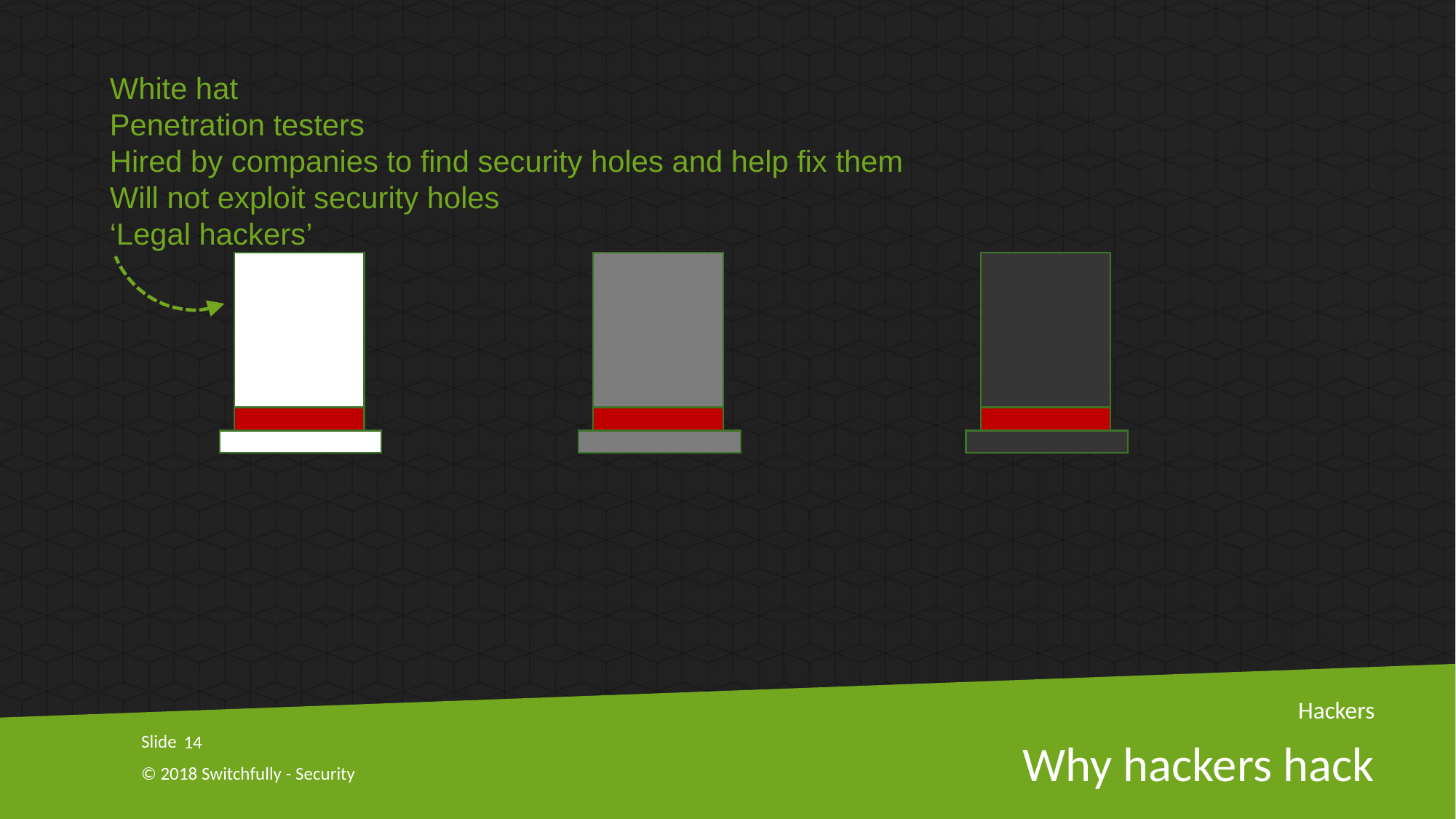

White hat
Penetration testers
Hired by companies to find security holes and help fix them
Will not exploit security holes
‘Legal hackers’

Hackers
14
# Why hackers hack
© 2018 Switchfully - Security